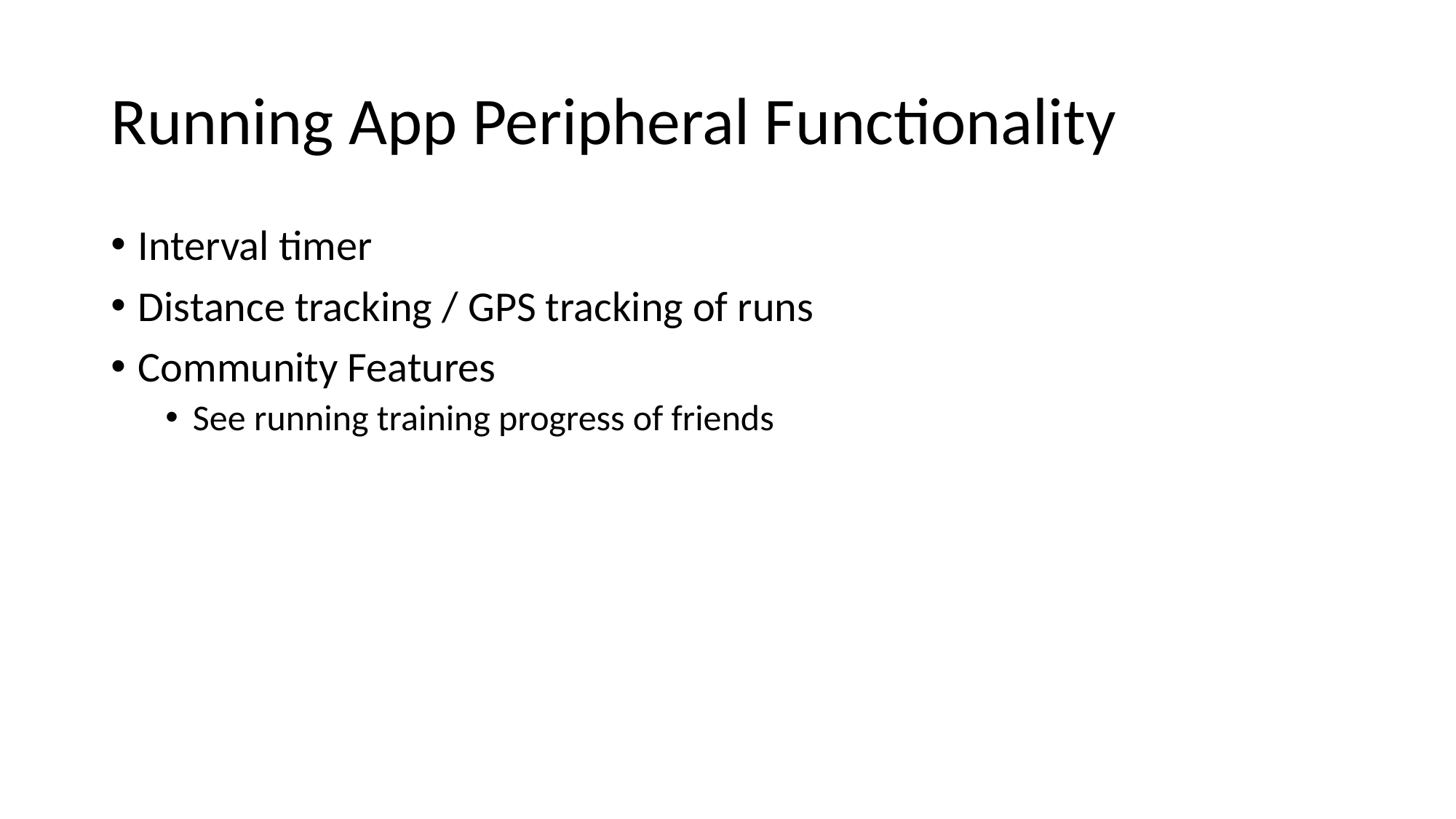

# Running App Peripheral Functionality
Interval timer
Distance tracking / GPS tracking of runs
Community Features
See running training progress of friends